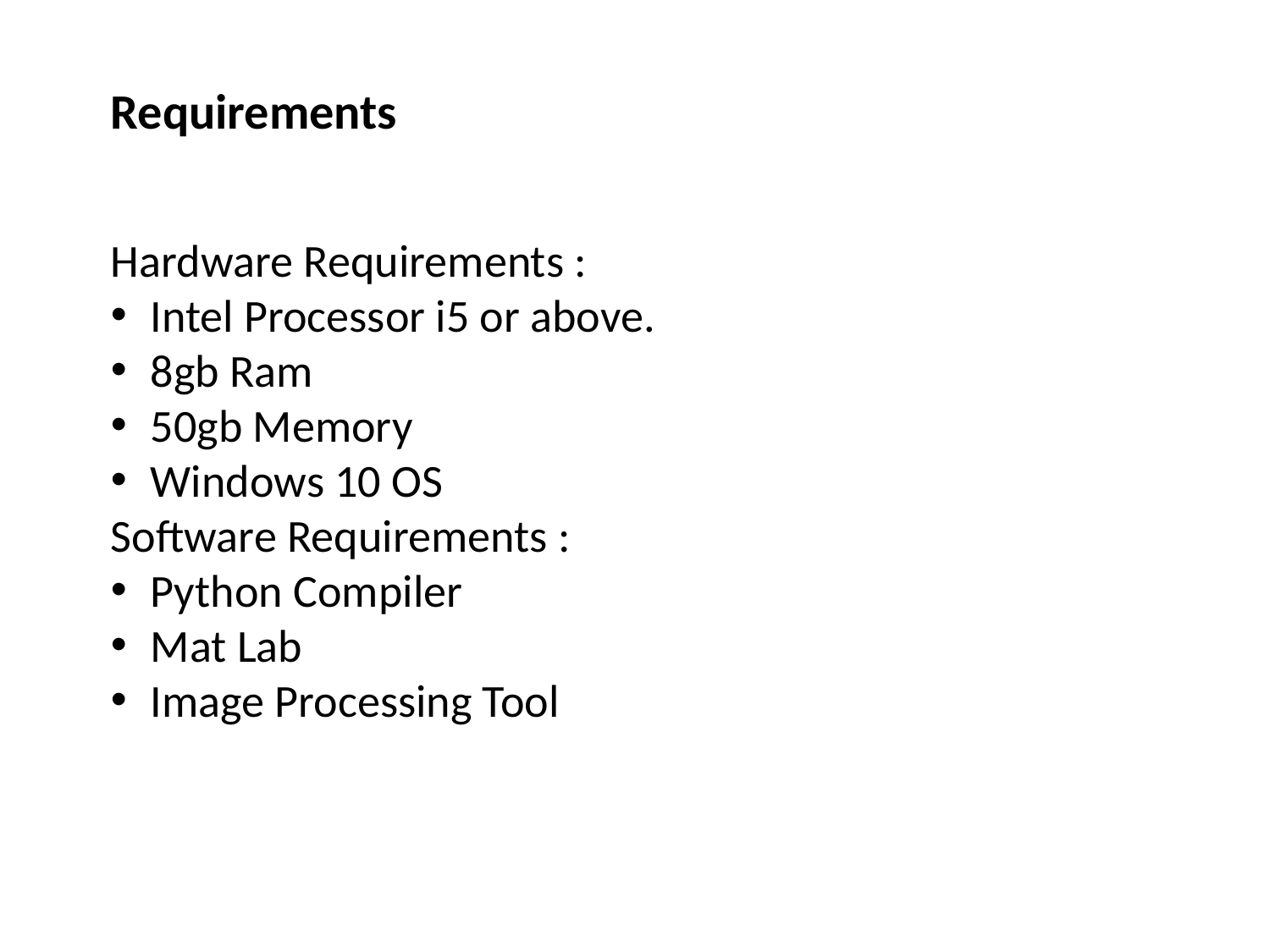

Requirements
Hardware Requirements :
Intel Processor i5 or above.
8gb Ram
50gb Memory
Windows 10 OS
Software Requirements :
Python Compiler
Mat Lab
Image Processing Tool